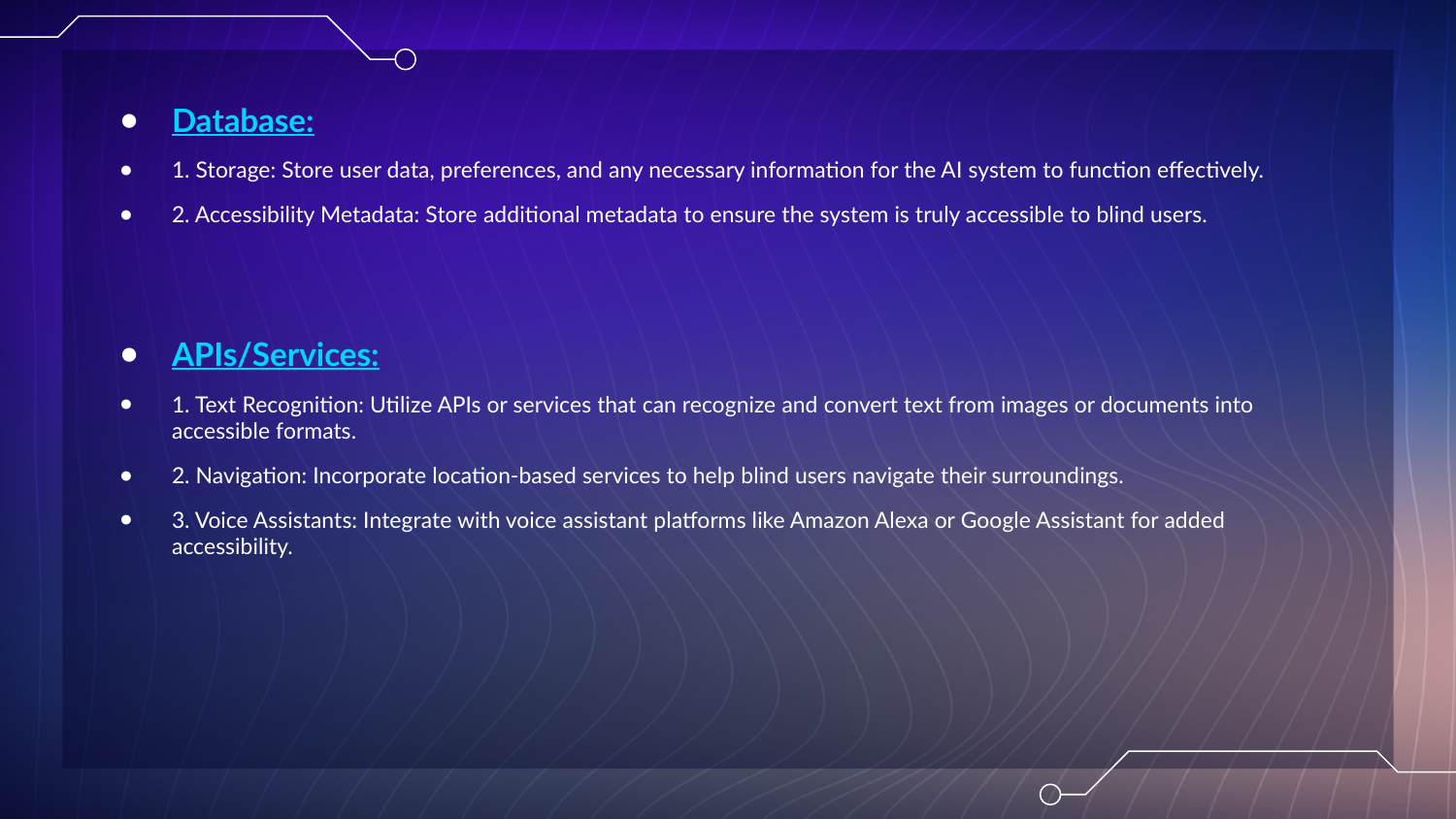

Database:
1. Storage: Store user data, preferences, and any necessary information for the AI system to function effectively.
2. Accessibility Metadata: Store additional metadata to ensure the system is truly accessible to blind users.

APIs/Services:
1. Text Recognition: Utilize APIs or services that can recognize and convert text from images or documents into accessible formats.
2. Navigation: Incorporate location-based services to help blind users navigate their surroundings.
3. Voice Assistants: Integrate with voice assistant platforms like Amazon Alexa or Google Assistant for added accessibility.